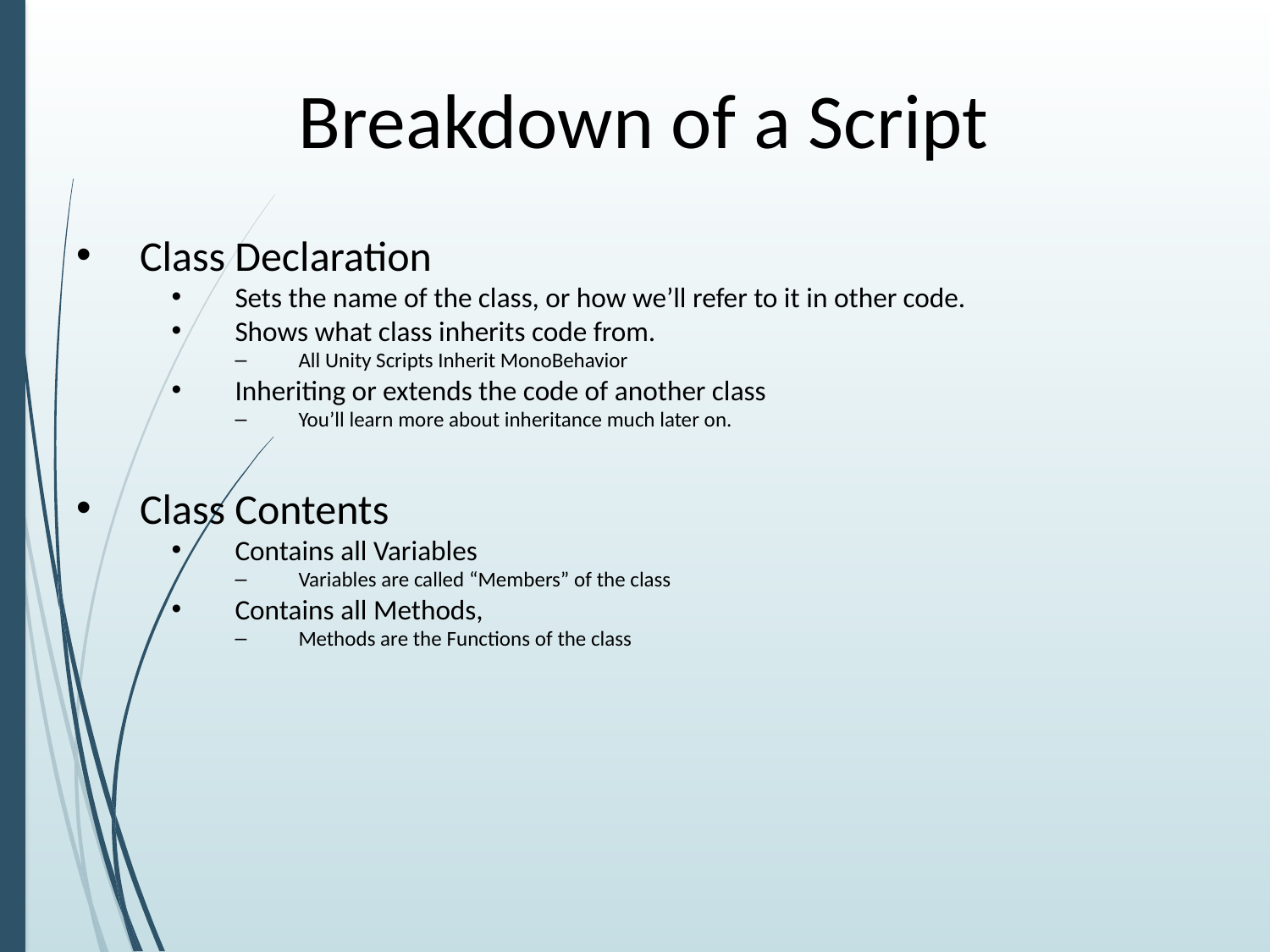

# Breakdown of a Script
Class Declaration
Sets the name of the class, or how we’ll refer to it in other code.
Shows what class inherits code from.
All Unity Scripts Inherit MonoBehavior
Inheriting or extends the code of another class
You’ll learn more about inheritance much later on.

Class Contents
Contains all Variables
Variables are called “Members” of the class
Contains all Methods,
Methods are the Functions of the class